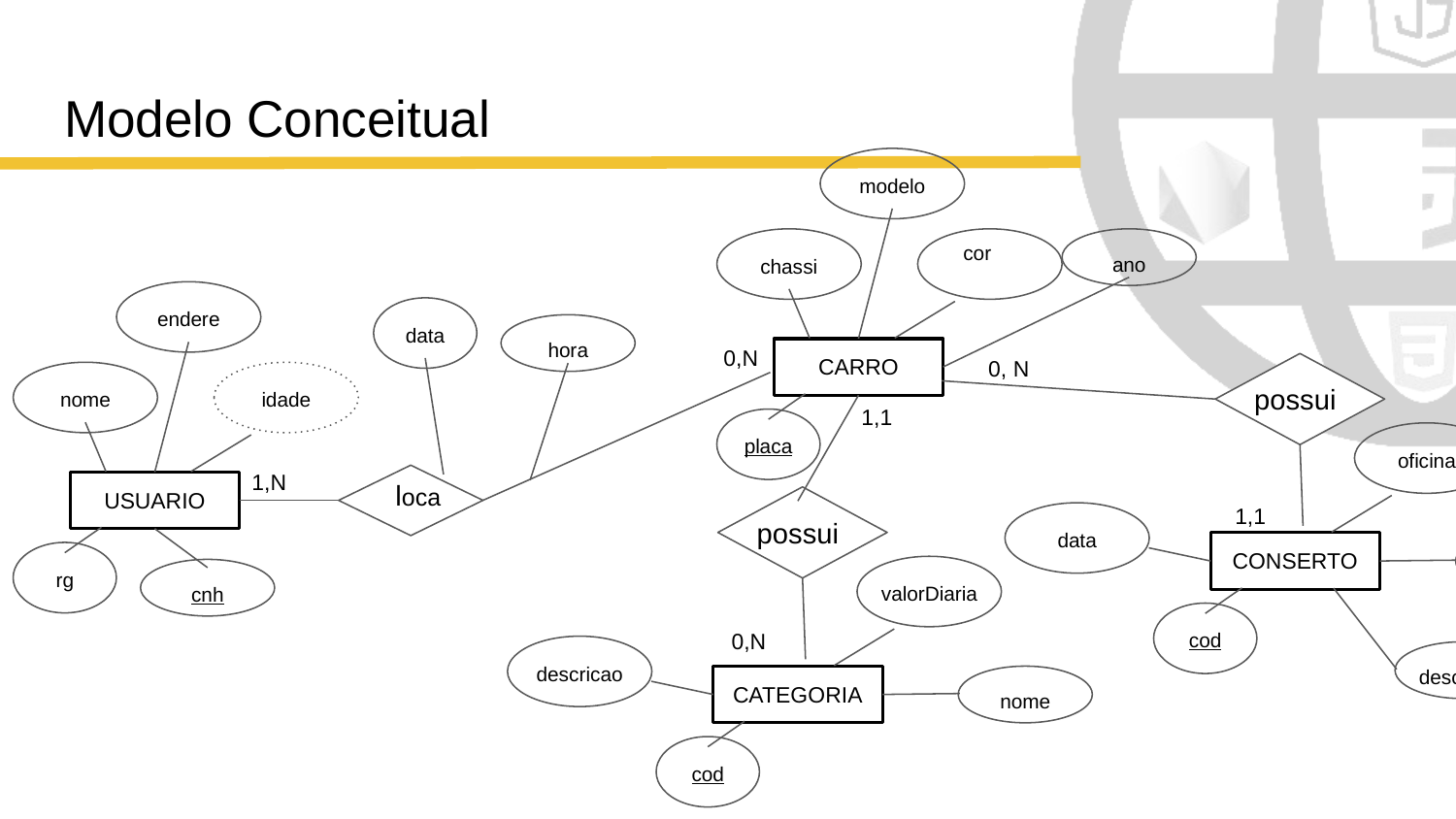

# Modelo Conceitual

modelo
cor

chassi

ano

endere

data

hora
0,N
CARRO
0, N

nome

possui
idade
1,1

placa

oficina
1,N
loca

USUARIO

1,1
possui

data
CONSERTO

valor

rg

cnh
valorDiaria

cod
0,N

descricao

descricao
CATEGORIA

nome

cod